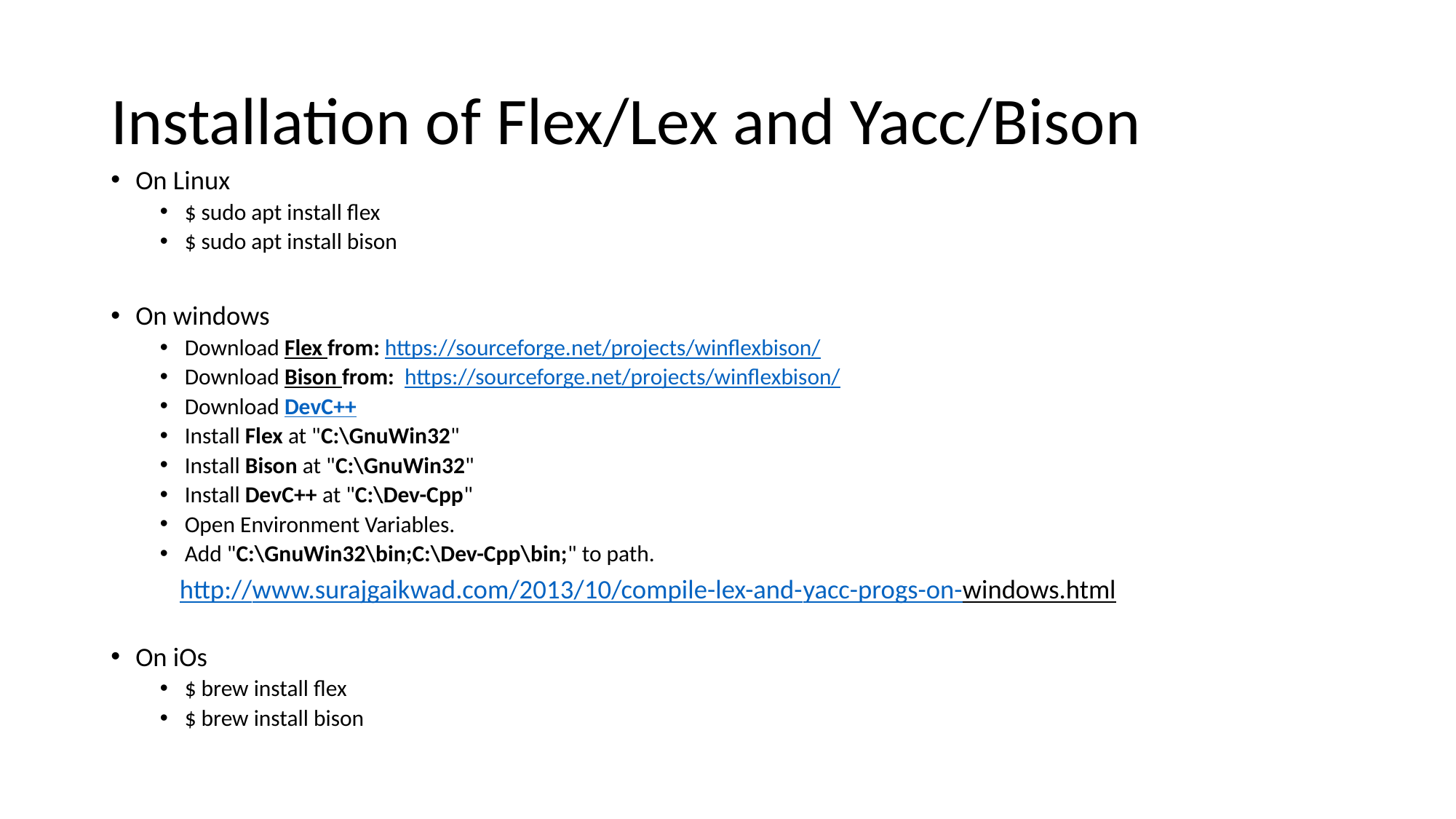

# Installation of Flex/Lex and Yacc/Bison
On Linux
$ sudo apt install flex
$ sudo apt install bison

On windows
Download Flex from: https://sourceforge.net/projects/winflexbison/
Download Bison from:  https://sourceforge.net/projects/winflexbison/
Download DevC++
Install Flex at "C:\GnuWin32"
Install Bison at "C:\GnuWin32"
Install DevC++ at "C:\Dev-Cpp"
Open Environment Variables.
Add "C:\GnuWin32\bin;C:\Dev-Cpp\bin;" to path.
	http://www.surajgaikwad.com/2013/10/compile-lex-and-yacc-progs-on-windows.html
On iOs
$ brew install flex
$ brew install bison